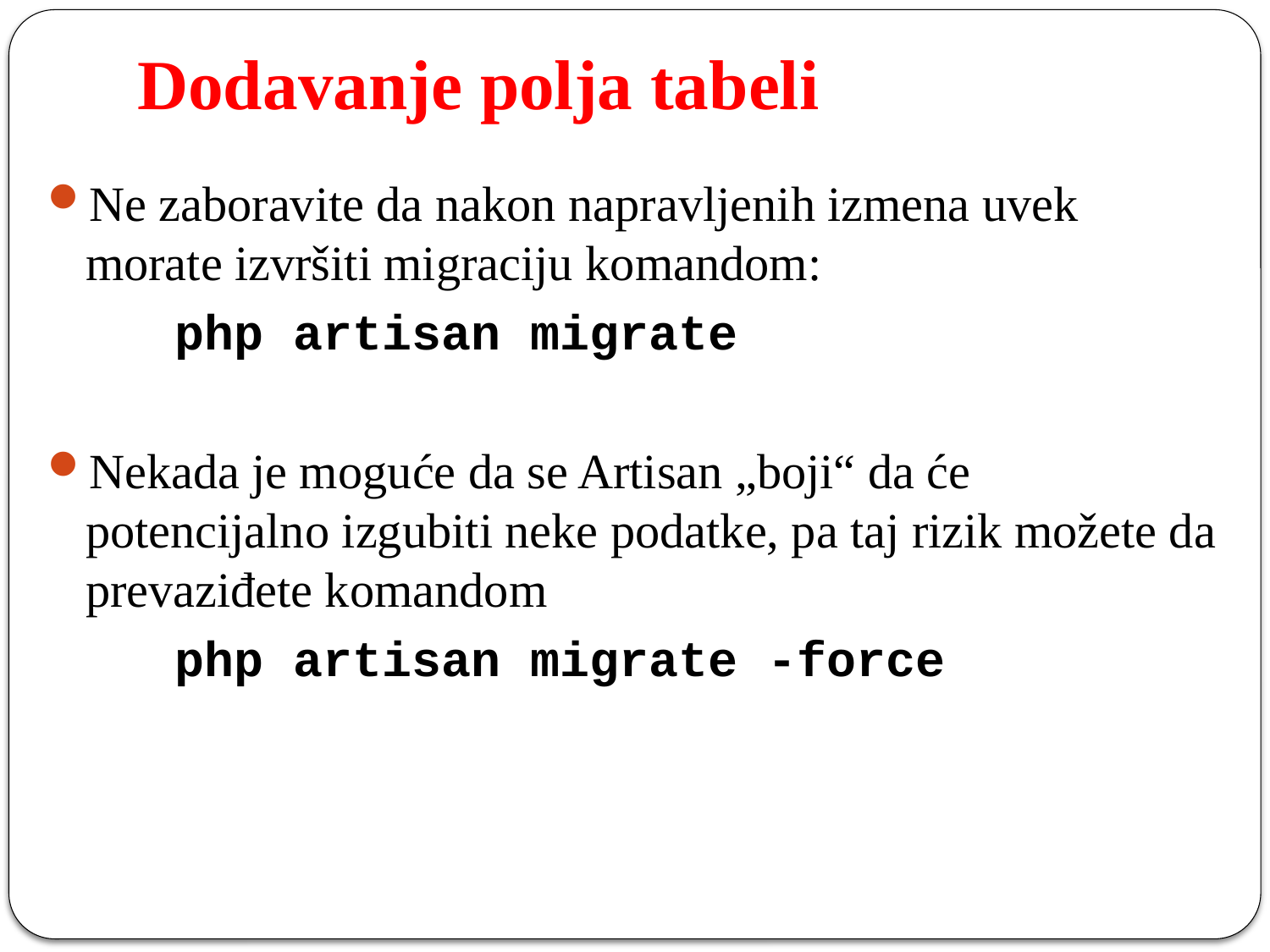

# Dodavanje polja tabeli
Ne zaboravite da nakon napravljenih izmena uvek morate izvršiti migraciju komandom:
	php artisan migrate

Nekada je moguće da se Artisan „boji“ da će potencijalno izgubiti neke podatke, pa taj rizik možete da prevaziđete komandom
	php artisan migrate -force